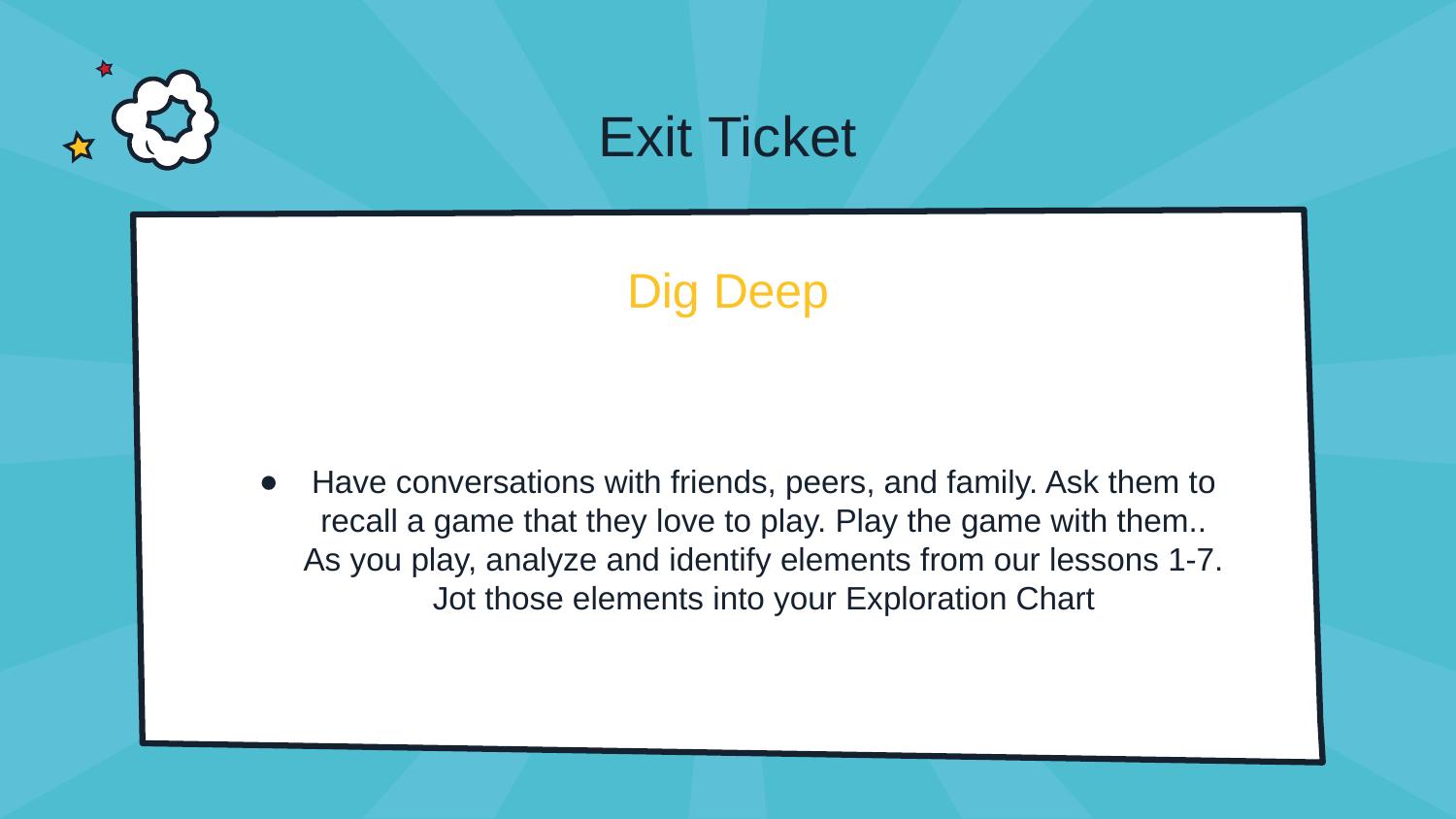

# Exit Ticket

Dig Deep
Have conversations with friends, peers, and family. Ask them to recall a game that they love to play. Play the game with them.. As you play, analyze and identify elements from our lessons 1-7. Jot those elements into your Exploration Chart